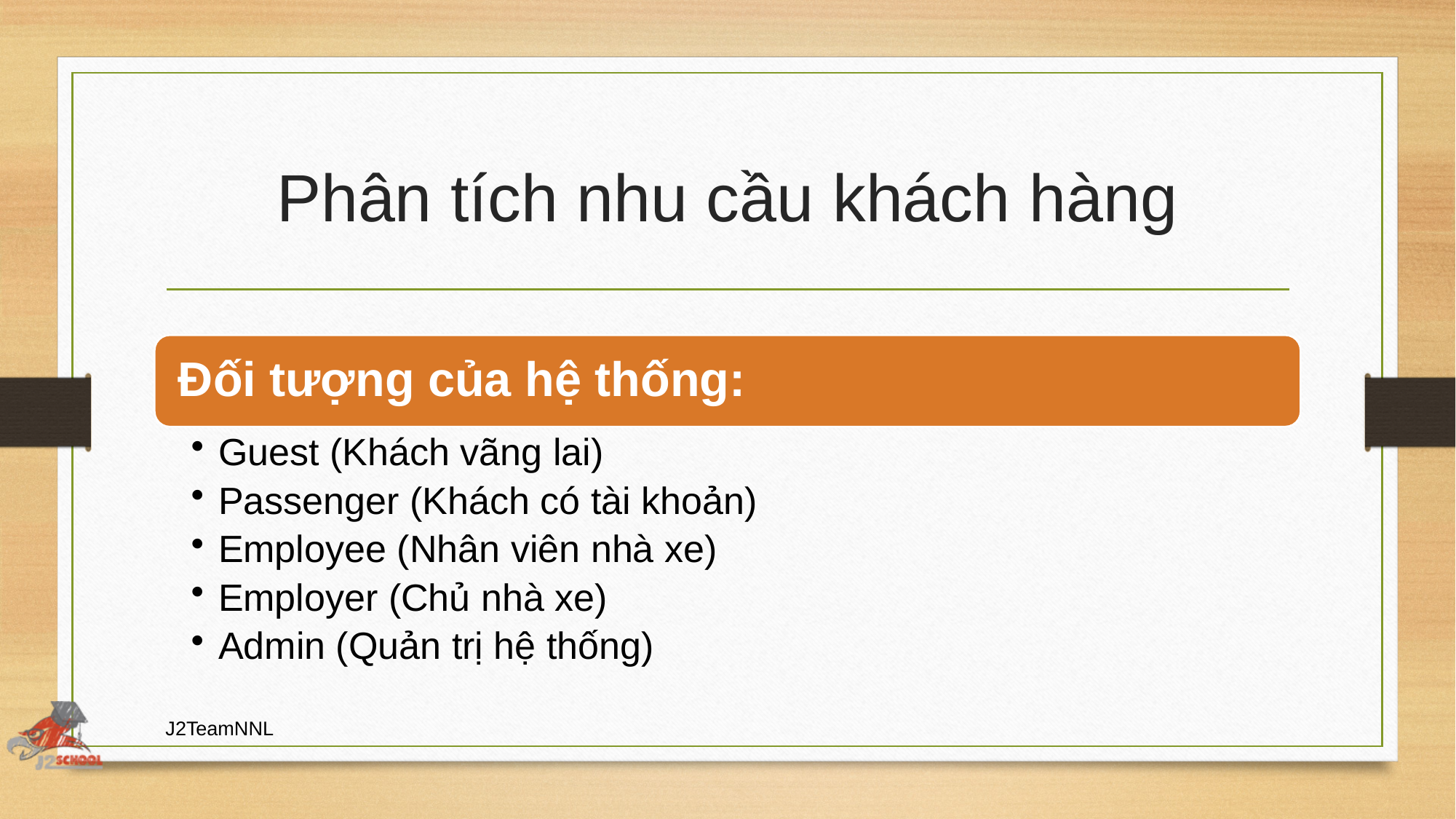

# Phân tích nhu cầu khách hàng
Đối tượng của hệ thống:
Guest (Khách vãng lai)
Passenger (Khách có tài khoản)
Employee (Nhân viên nhà xe)
Employer (Chủ nhà xe)
Admin (Quản trị hệ thống)
J2TeamNNL